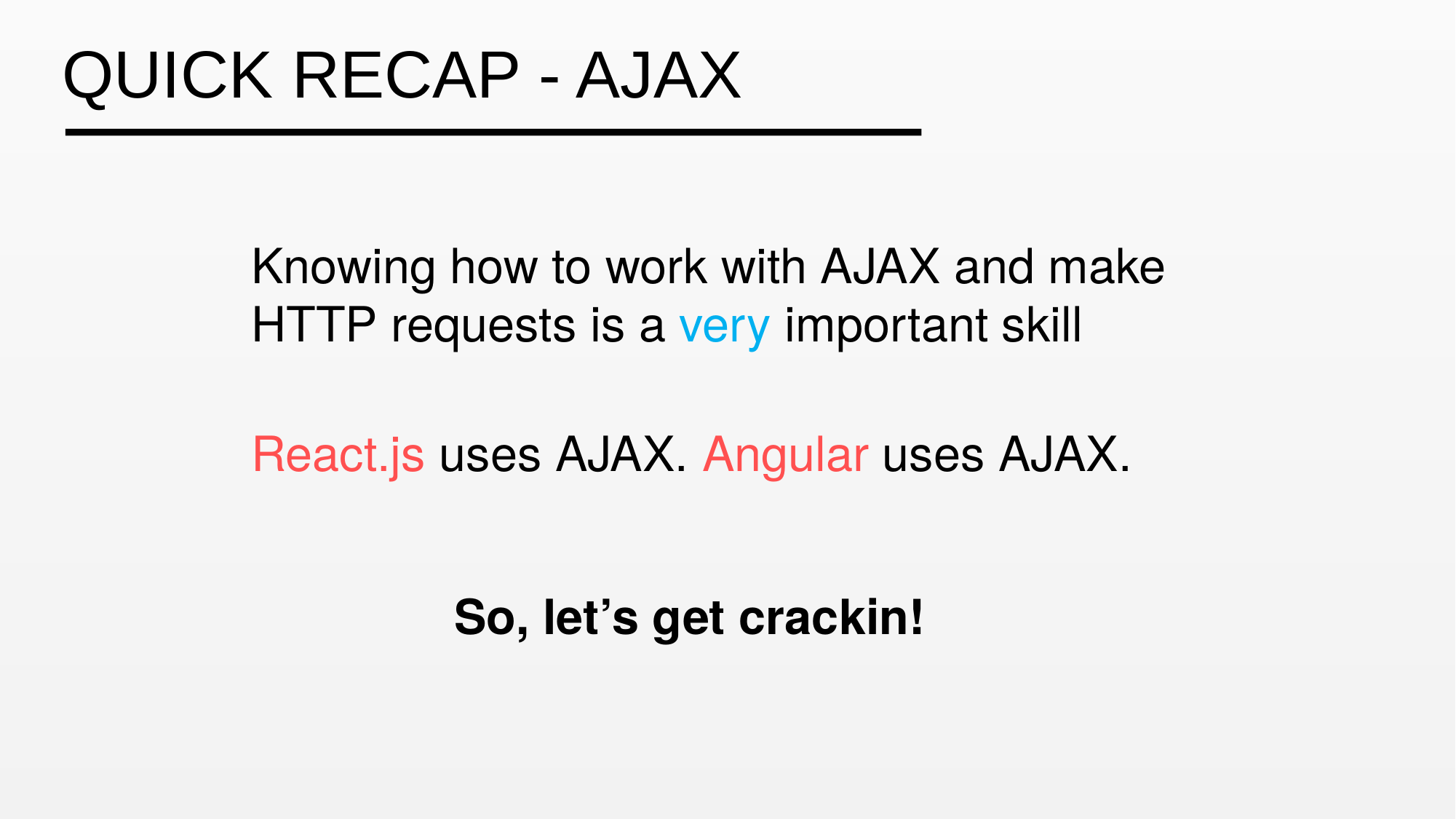

Knowing how to work with AJAX and make HTTP requests is a very important skill

React.js uses AJAX. Angular uses AJAX.
So, let’s get crackin!